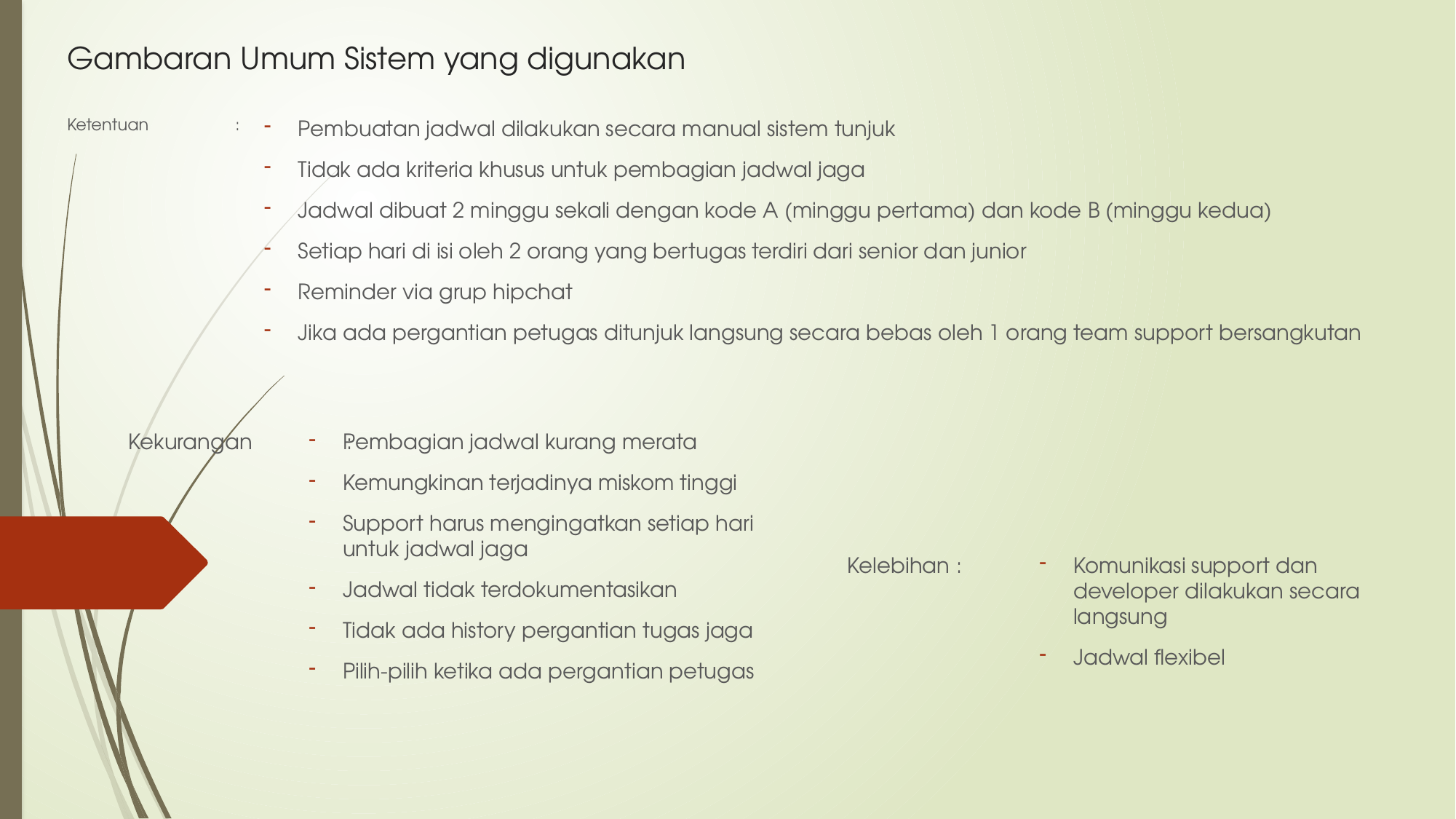

# Gambaran Umum Sistem yang digunakan
Ketentuan 	:
Pembuatan jadwal dilakukan secara manual sistem tunjuk
Tidak ada kriteria khusus untuk pembagian jadwal jaga
Jadwal dibuat 2 minggu sekali dengan kode A (minggu pertama) dan kode B (minggu kedua)
Setiap hari di isi oleh 2 orang yang bertugas terdiri dari senior dan junior
Reminder via grup hipchat
Jika ada pergantian petugas ditunjuk langsung secara bebas oleh 1 orang team support bersangkutan
Kekurangan 	:
Pembagian jadwal kurang merata
Kemungkinan terjadinya miskom tinggi
Support harus mengingatkan setiap hari untuk jadwal jaga
Jadwal tidak terdokumentasikan
Tidak ada history pergantian tugas jaga
Pilih-pilih ketika ada pergantian petugas

Kelebihan 	:
Komunikasi support dan developer dilakukan secara langsung
Jadwal flexibel